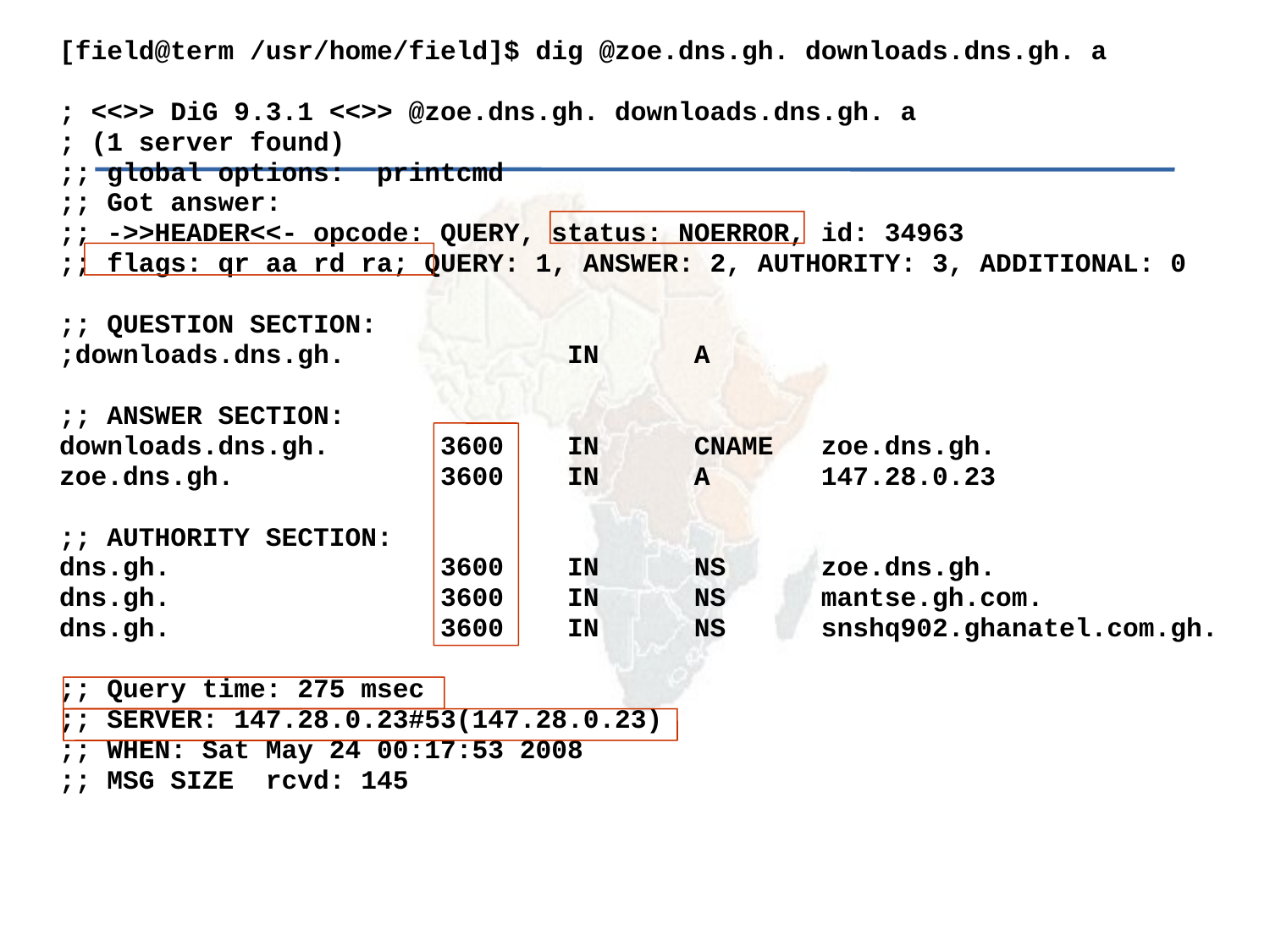

[field@term /usr/home/field]$ dig @zoe.dns.gh. downloads.dns.gh. a

; <<>> DiG 9.3.1 <<>> @zoe.dns.gh. downloads.dns.gh. a
; (1 server found)
;; global options:  printcmd
;; Got answer:
;; ->>HEADER<<- opcode: QUERY, status: NOERROR, id: 34963
;; flags: qr aa rd ra; QUERY: 1, ANSWER: 2, AUTHORITY: 3, ADDITIONAL: 0

;; QUESTION SECTION:
;downloads.dns.gh.              IN      A

;; ANSWER SECTION:
downloads.dns.gh.       3600    IN      CNAME   zoe.dns.gh.
zoe.dns.gh.             3600    IN      A       147.28.0.23

;; AUTHORITY SECTION:
dns.gh.                 3600    IN      NS      zoe.dns.gh.
dns.gh.                 3600    IN      NS      mantse.gh.com.
dns.gh.                 3600    IN      NS      snshq902.ghanatel.com.gh.

;; Query time: 275 msec
;; SERVER: 147.28.0.23#53(147.28.0.23)
;; WHEN: Sat May 24 00:17:53 2008
;; MSG SIZE  rcvd: 145